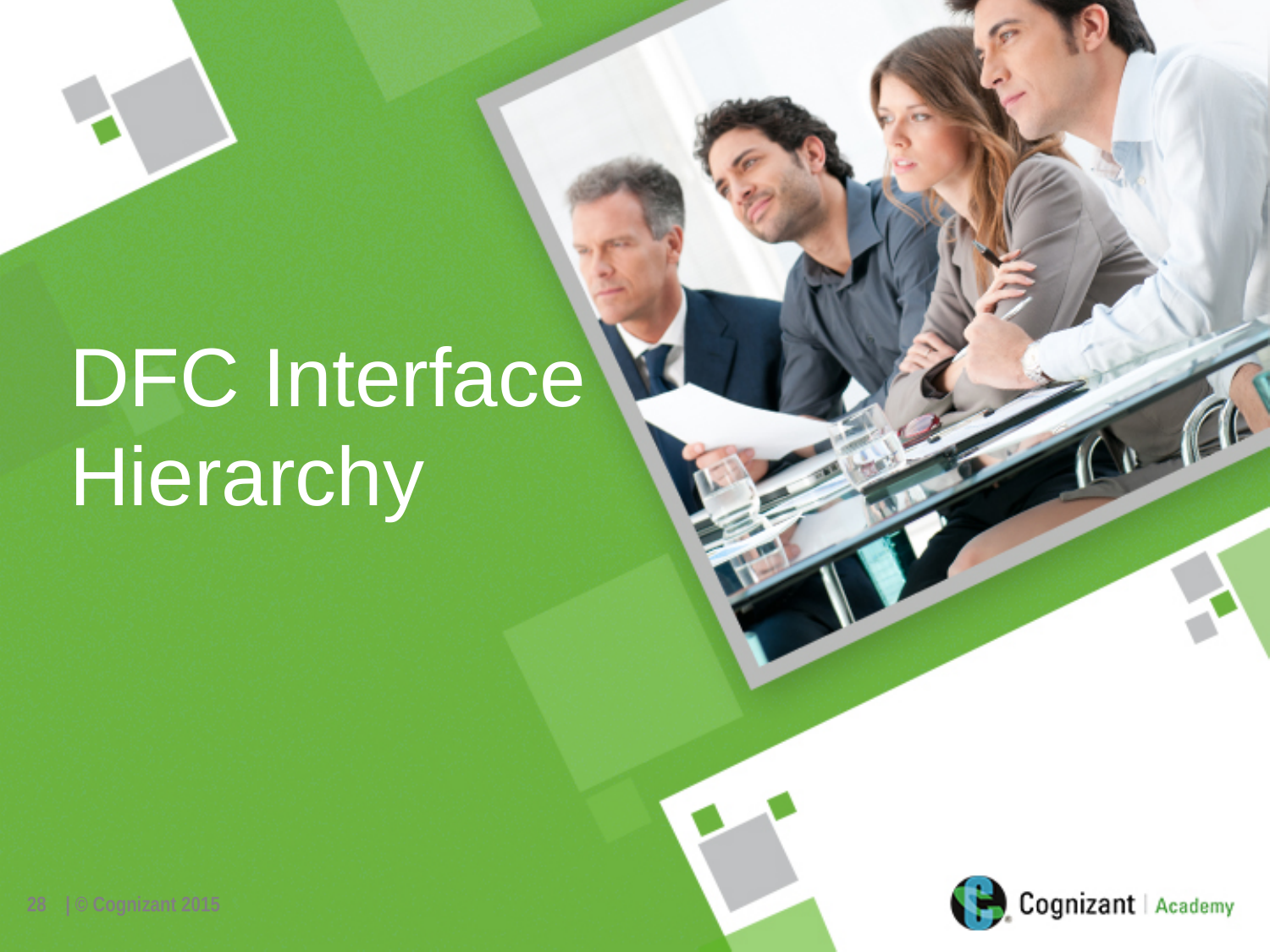

DFC Interface Hierarchy
28
| © Cognizant 2015